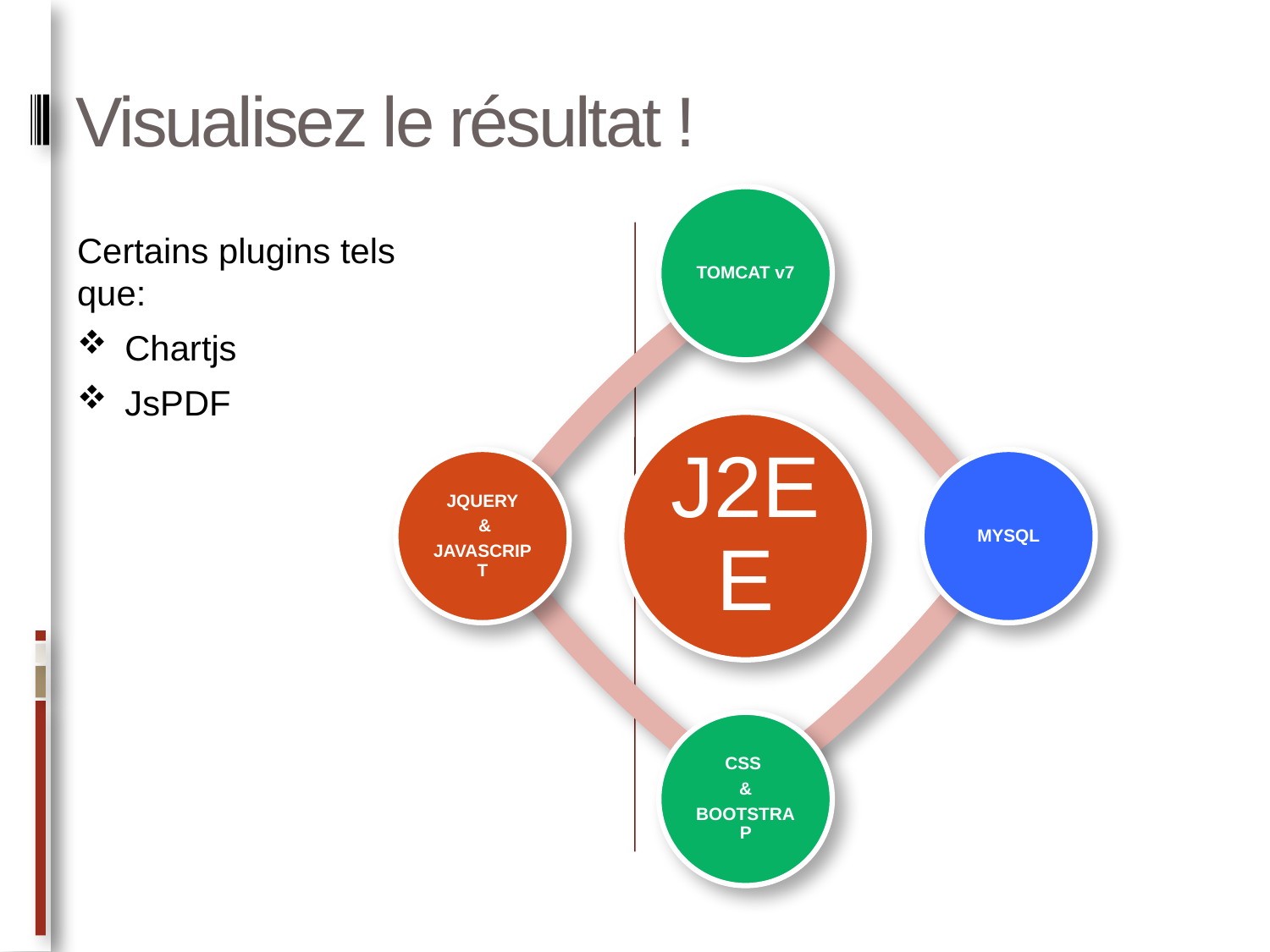

# Visualisez le résultat !
J2EE
TOMCAT v7
MYSQL
CSS
&
BOOTSTRAP
JQUERY
 &
JAVASCRIPT
Certains plugins tels que:
Chartjs
JsPDF